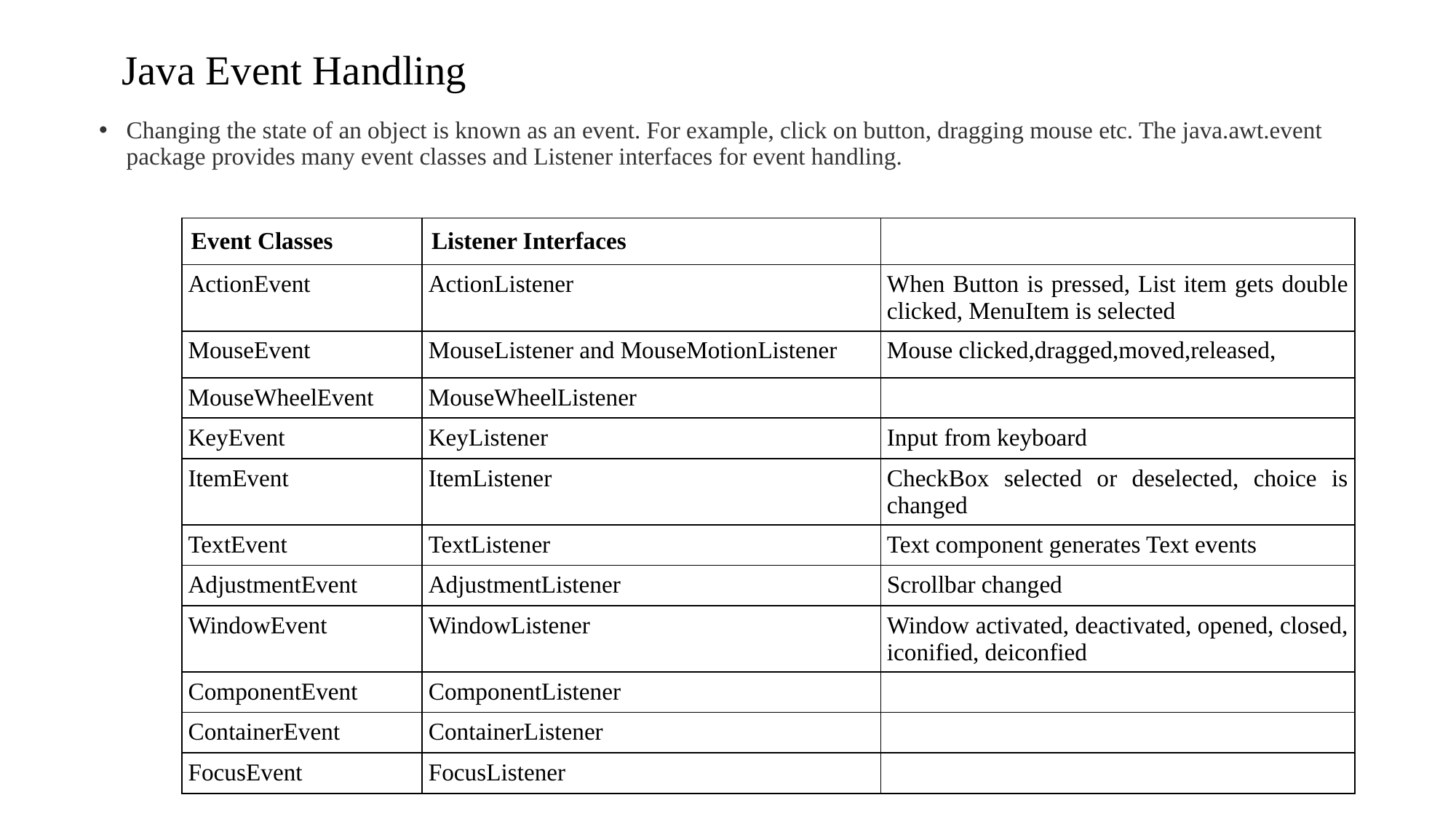

# Java Event Handling
Changing the state of an object is known as an event. For example, click on button, dragging mouse etc. The java.awt.event package provides many event classes and Listener interfaces for event handling.

| Event Classes | Listener Interfaces |  |
| --- | --- | --- |
| ActionEvent | ActionListener | When Button is pressed, List item gets double clicked, MenuItem is selected |
| MouseEvent | MouseListener and MouseMotionListener | Mouse clicked,dragged,moved,released, |
| MouseWheelEvent | MouseWheelListener |  |
| KeyEvent | KeyListener | Input from keyboard |
| ItemEvent | ItemListener | CheckBox selected or deselected, choice is changed |
| TextEvent | TextListener | Text component generates Text events |
| AdjustmentEvent | AdjustmentListener | Scrollbar changed |
| WindowEvent | WindowListener | Window activated, deactivated, opened, closed, iconified, deiconfied |
| ComponentEvent | ComponentListener |  |
| ContainerEvent | ContainerListener |  |
| FocusEvent | FocusListener |  |